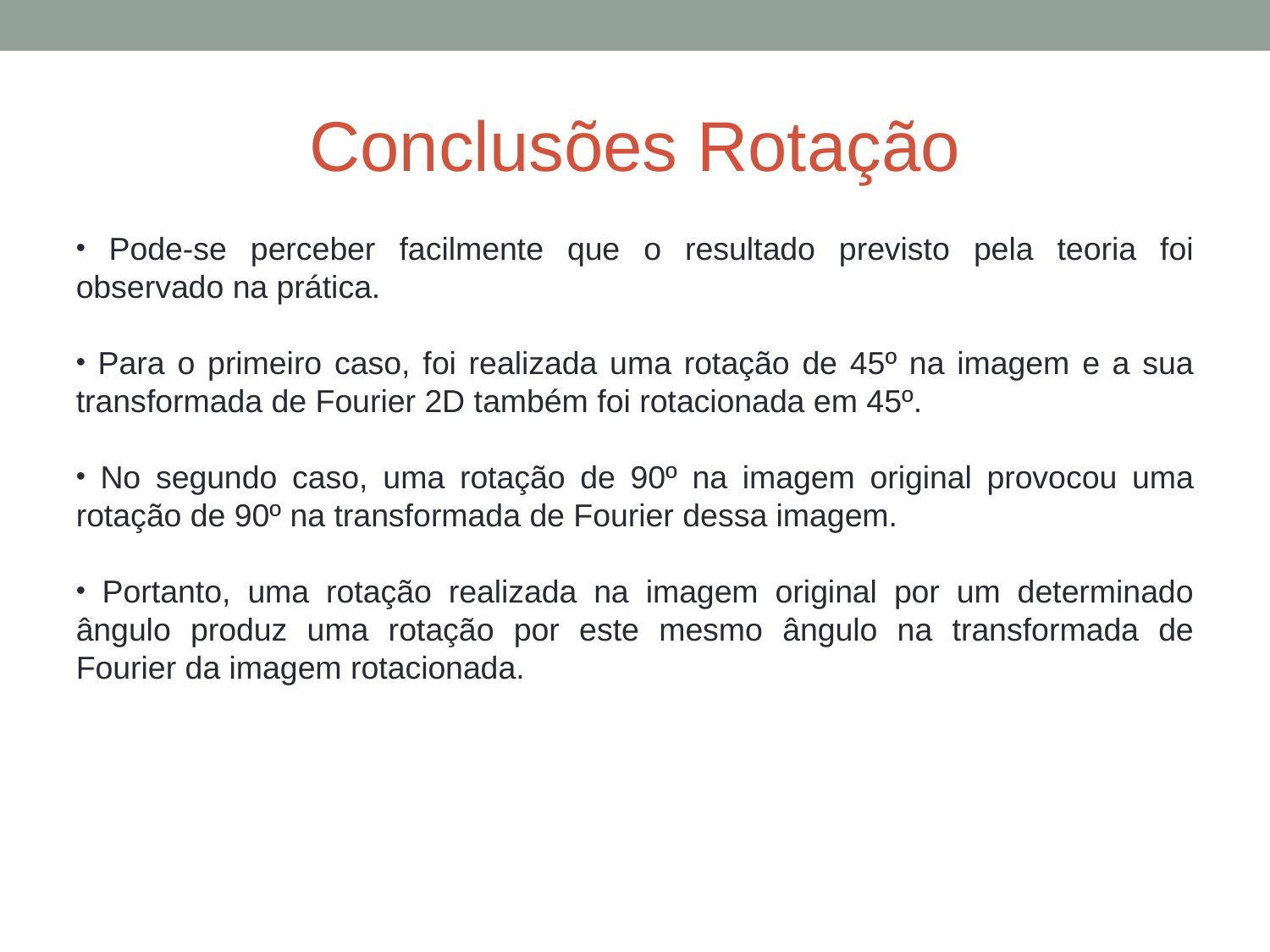

Conclusões Rotação
 Pode-se perceber facilmente que o resultado previsto pela teoria foi observado na prática.

 Para o primeiro caso, foi realizada uma rotação de 45º na imagem e a sua transformada de Fourier 2D também foi rotacionada em 45º.

 No segundo caso, uma rotação de 90º na imagem original provocou uma rotação de 90º na transformada de Fourier dessa imagem.

 Portanto, uma rotação realizada na imagem original por um determinado ângulo produz uma rotação por este mesmo ângulo na transformada de Fourier da imagem rotacionada.